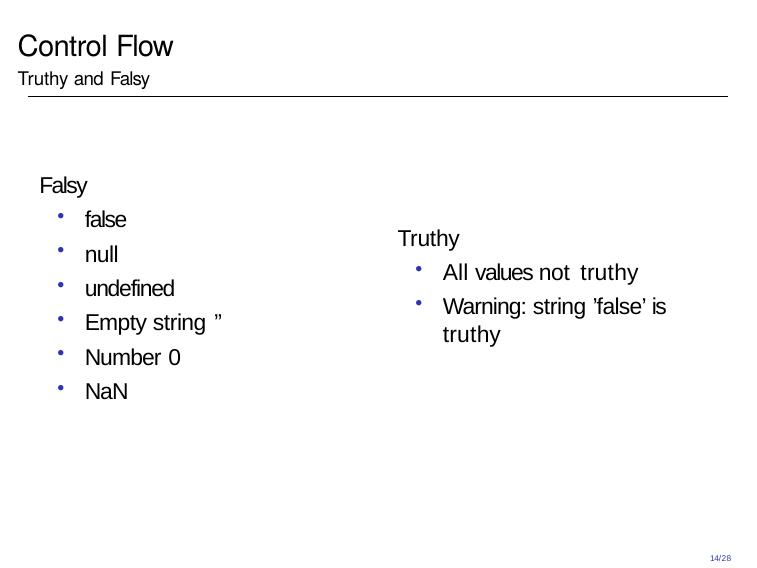

# Control Flow
Truthy and Falsy
Falsy
false
null
undefined
Empty string ”
Number 0
NaN
Truthy
All values not truthy
Warning: string ’false’ is  truthy
14/28